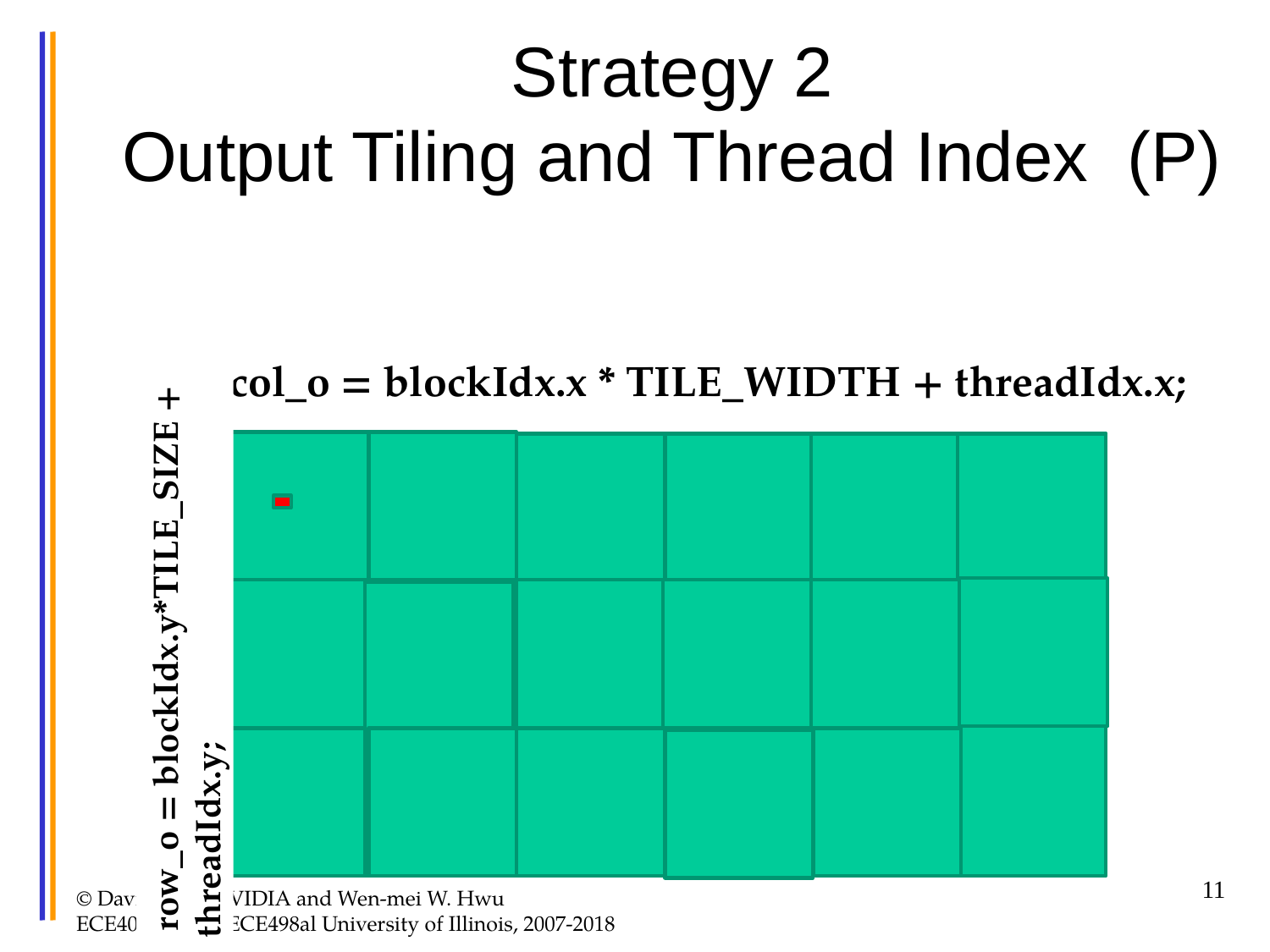

# Strategy 2 Output Tiling and Thread Index  (P)

col_o = blockIdx.x * TILE_WIDTH + threadIdx.x;

 row_o = blockIdx.y*TILE_SIZE + threadIdx.y;

11
© David Kirk/NVIDIA and Wen-mei W. Hwu       ECE408/CS483/ECE498al University of Illinois, 2007-2018